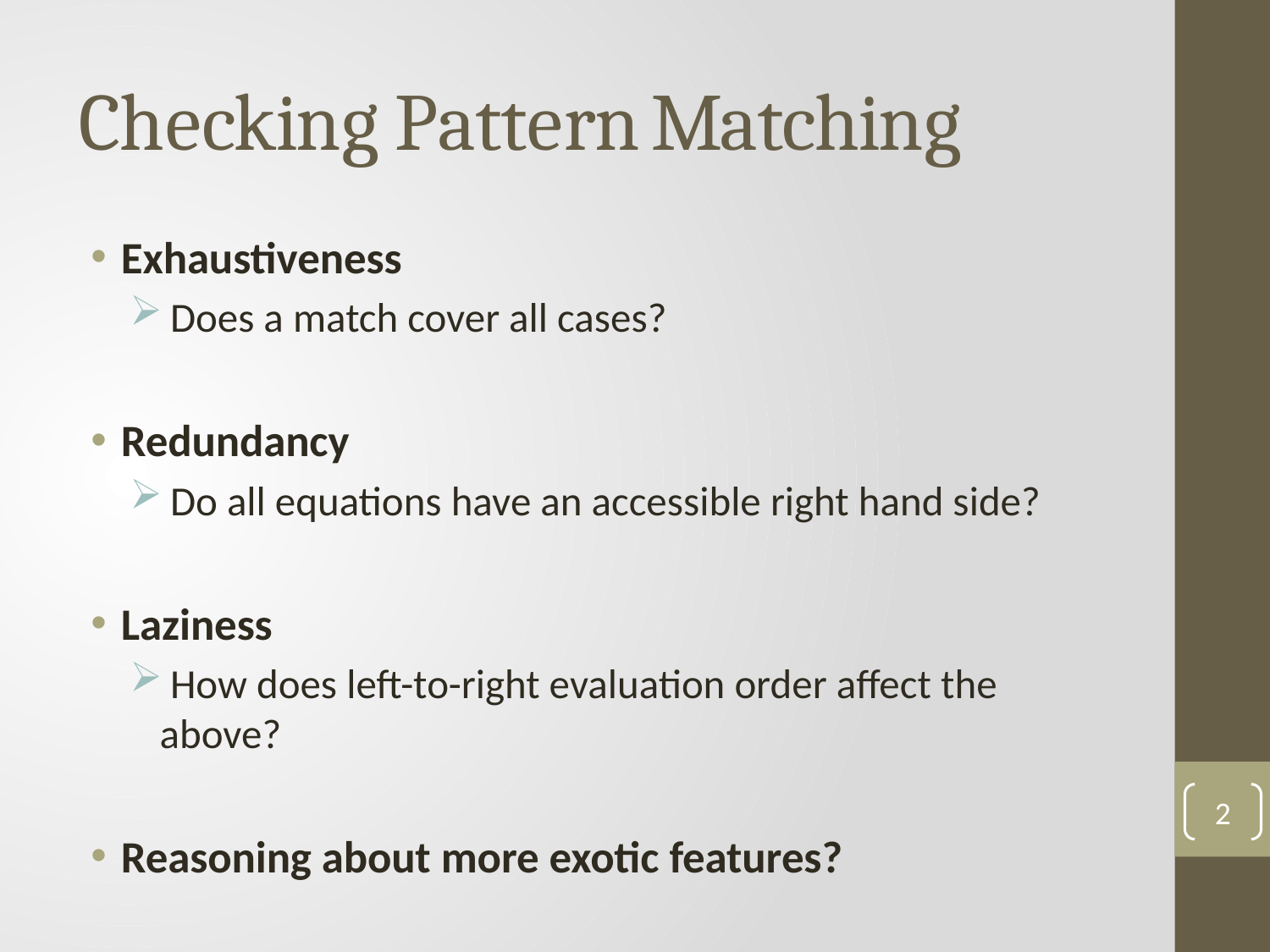

# Checking Pattern Matching
Exhaustiveness
 Does a match cover all cases?

Redundancy
 Do all equations have an accessible right hand side?

Laziness
 How does left-to-right evaluation order affect the above?

Reasoning about more exotic features?
2